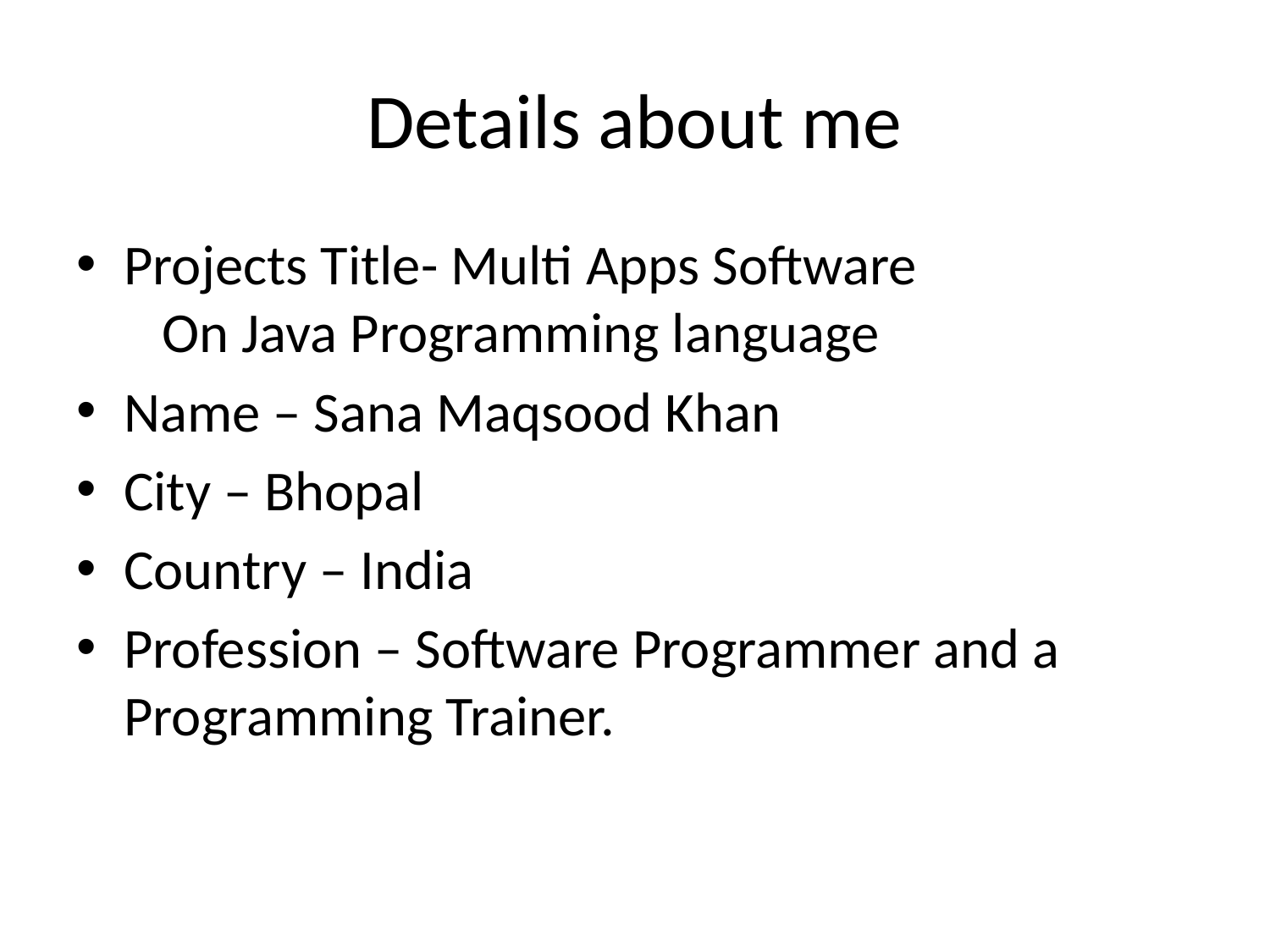

# Details about me
Projects Title- Multi Apps Software
   On Java Programming language
Name – Sana Maqsood Khan
City – Bhopal
Country – India
Profession – Software Programmer and a Programming Trainer.